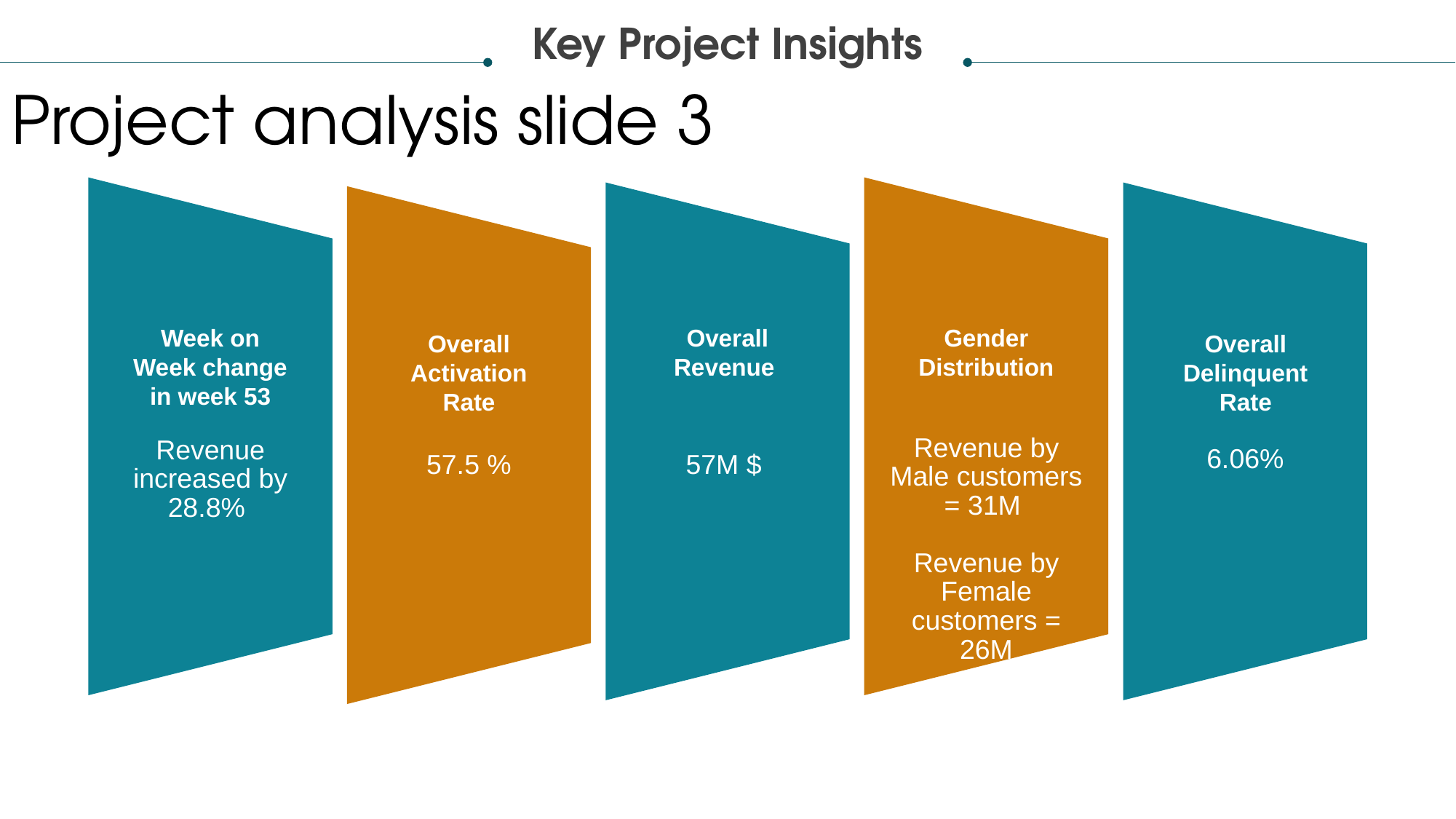

Key Project Insights
Project analysis slide 3

Gender Distribution
Overall Revenue
Week on Week change in week 53

Overall Delinquent Rate
Overall Activation Rate
Revenue by Male customers = 31M
Revenue by Female customers = 26M
Revenue increased by 28.8%
6.06%
57.5 %
57M $